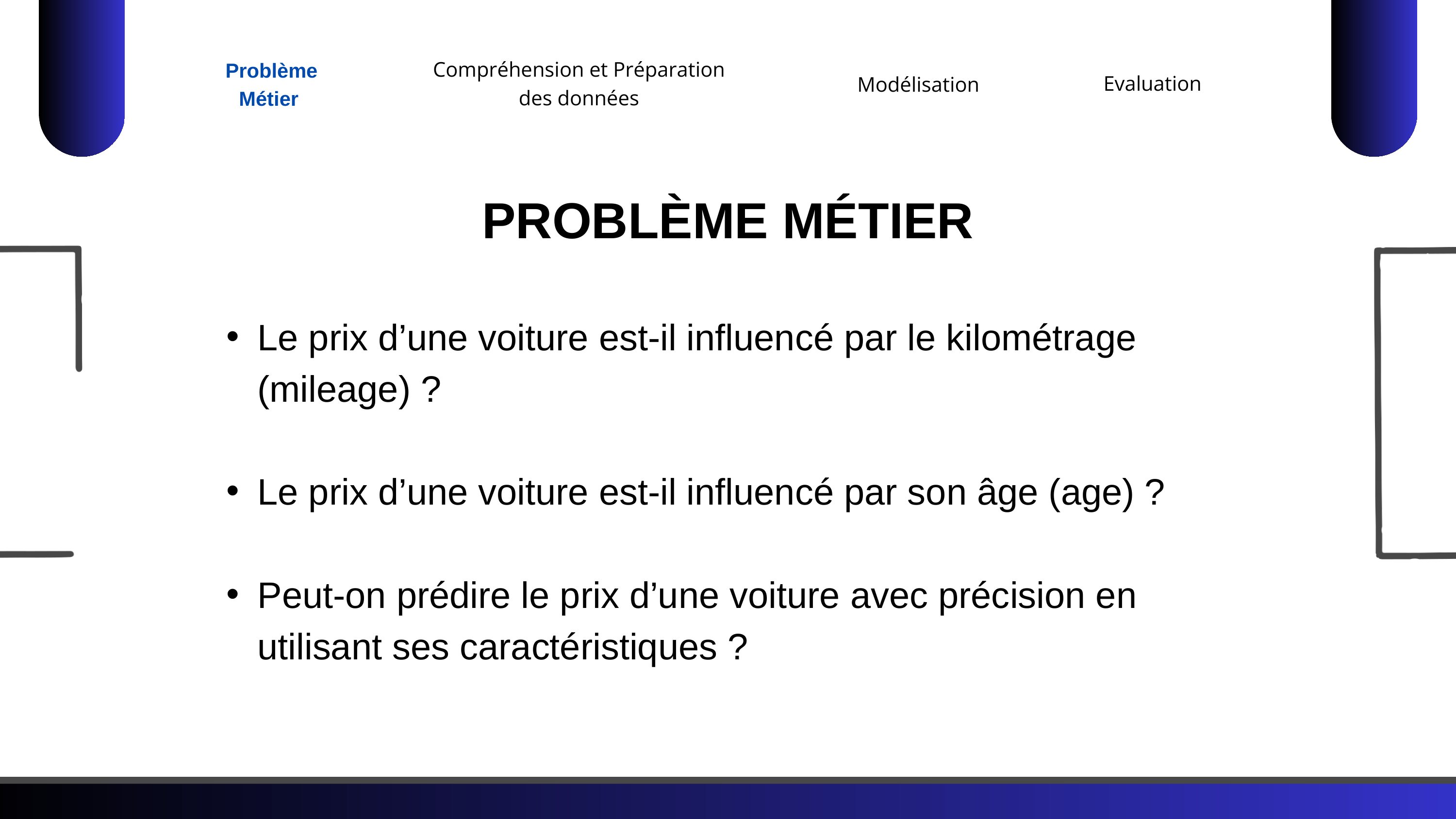

Compréhension et Préparation des données
Problème
Métier
Evaluation
Modélisation
PROBLÈME MÉTIER

Le prix d’une voiture est-il influencé par le kilométrage (mileage) ?

Le prix d’une voiture est-il influencé par son âge (age) ?

Peut-on prédire le prix d’une voiture avec précision en utilisant ses caractéristiques ?